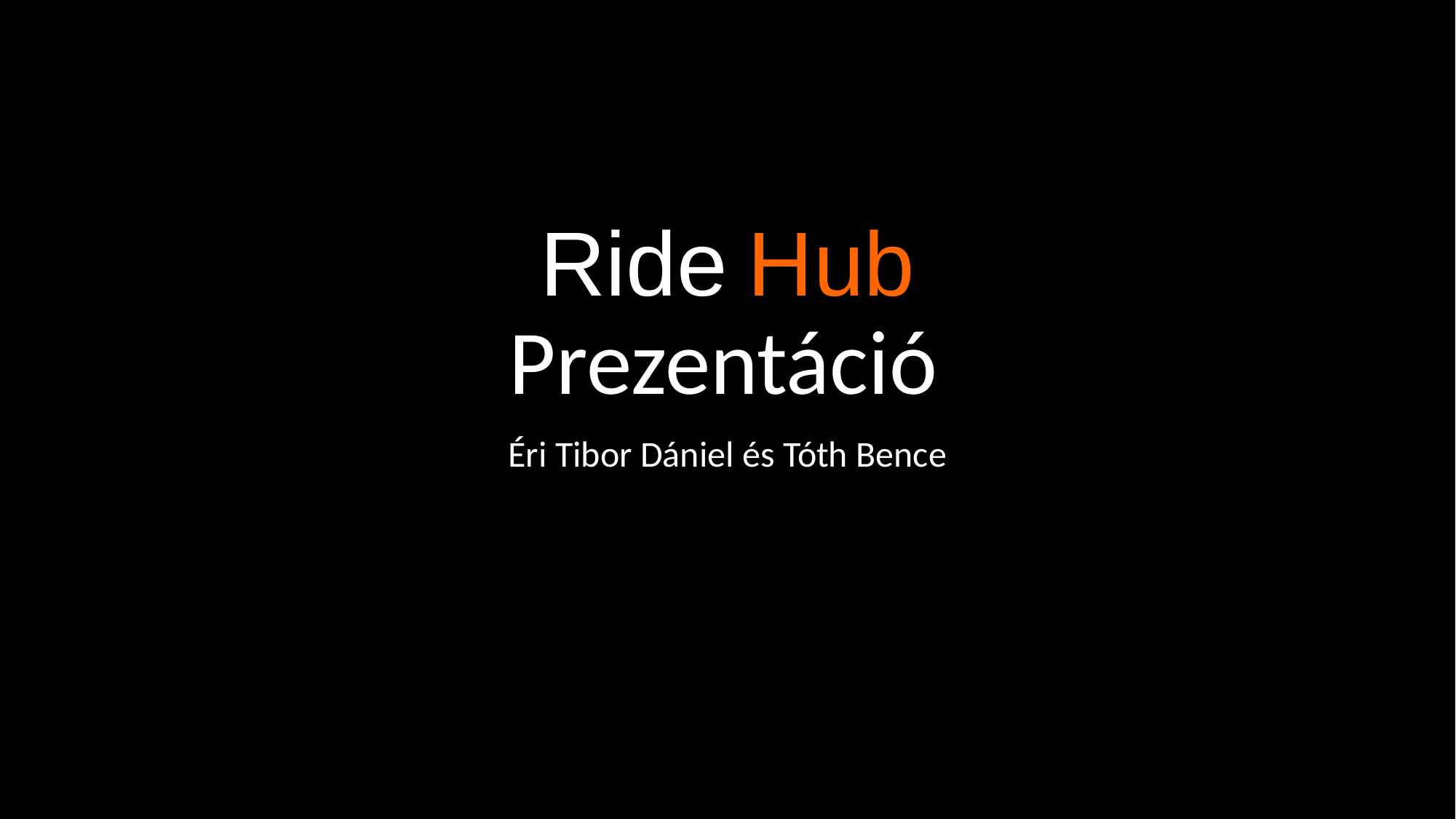

# Ride Hub Prezentáció
Éri Tibor Dániel és Tóth Bence